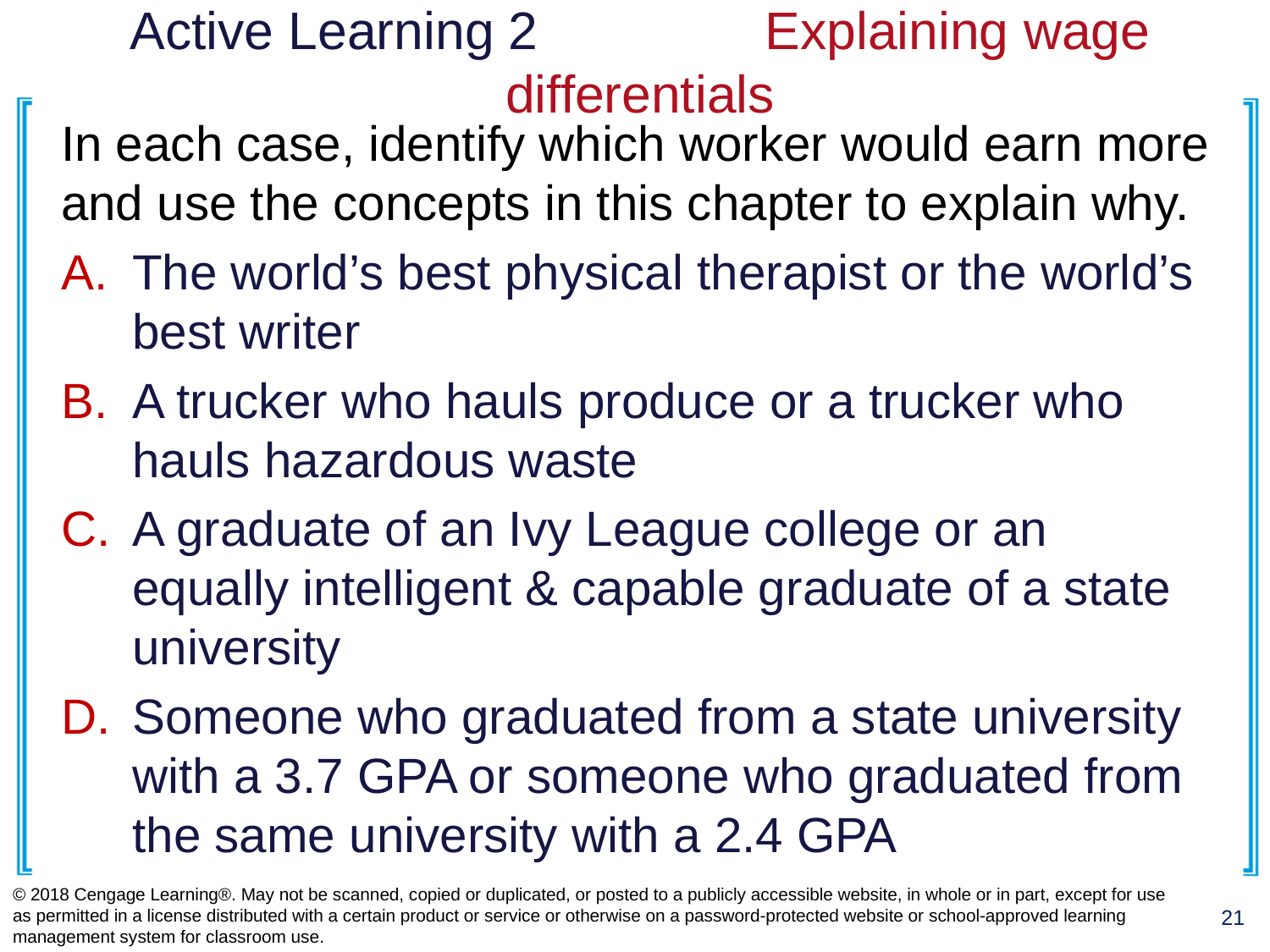

# Active Learning 2		Explaining wage differentials
In each case, identify which worker would earn more and use the concepts in this chapter to explain why.
The world’s best physical therapist or the world’s best writer
A trucker who hauls produce or a trucker who hauls hazardous waste
A graduate of an Ivy League college or an equally intelligent & capable graduate of a state university
Someone who graduated from a state university with a 3.7 GPA or someone who graduated from the same university with a 2.4 GPA
© 2018 Cengage Learning®. May not be scanned, copied or duplicated, or posted to a publicly accessible website, in whole or in part, except for use as permitted in a license distributed with a certain product or service or otherwise on a password-protected website or school-approved learning management system for classroom use.
21